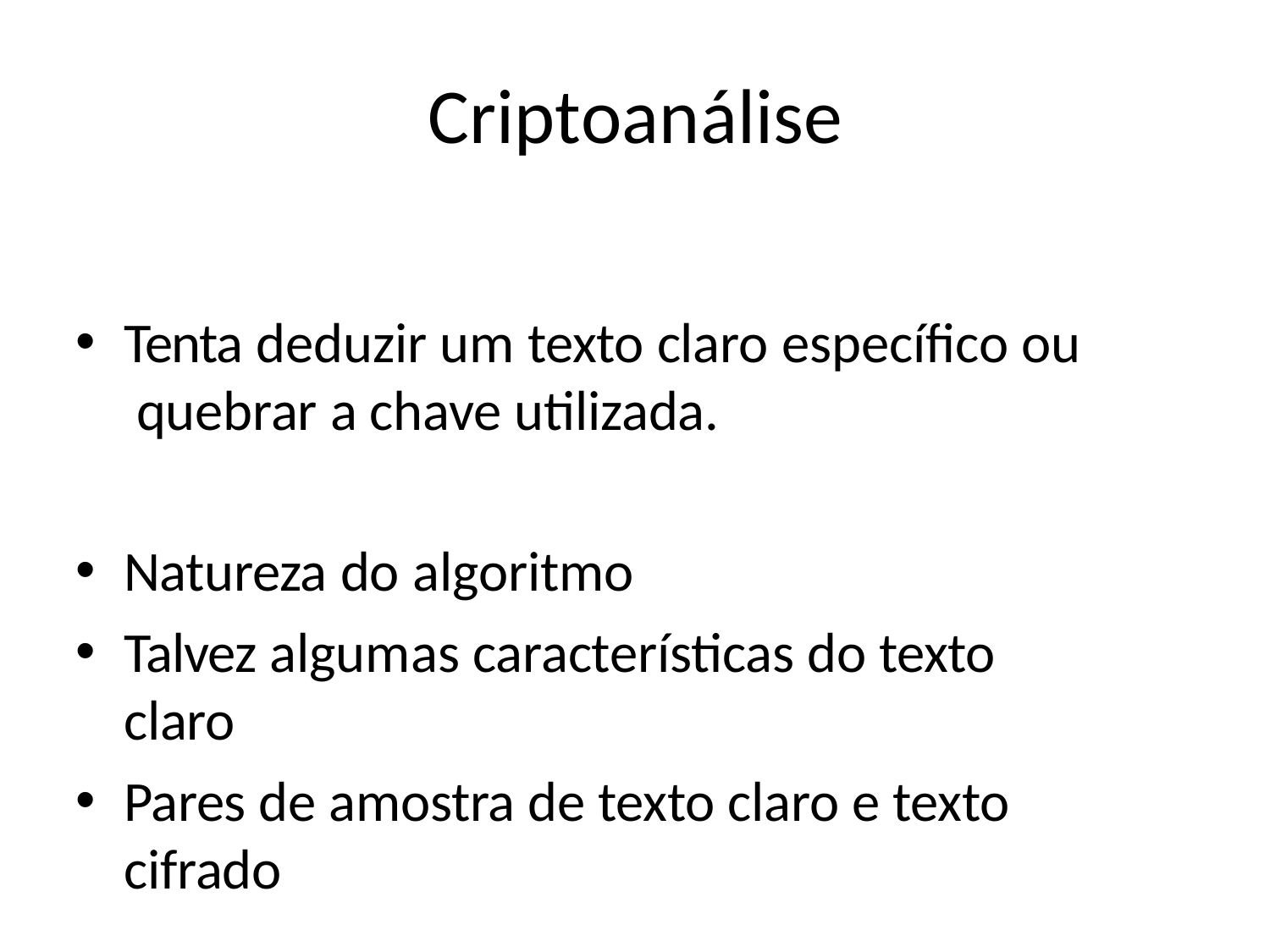

# Criptoanálise
Tenta deduzir um texto claro específico ou  quebrar a chave utilizada.

Natureza do algoritmo
Talvez algumas características do texto claro
Pares de amostra de texto claro e texto cifrado